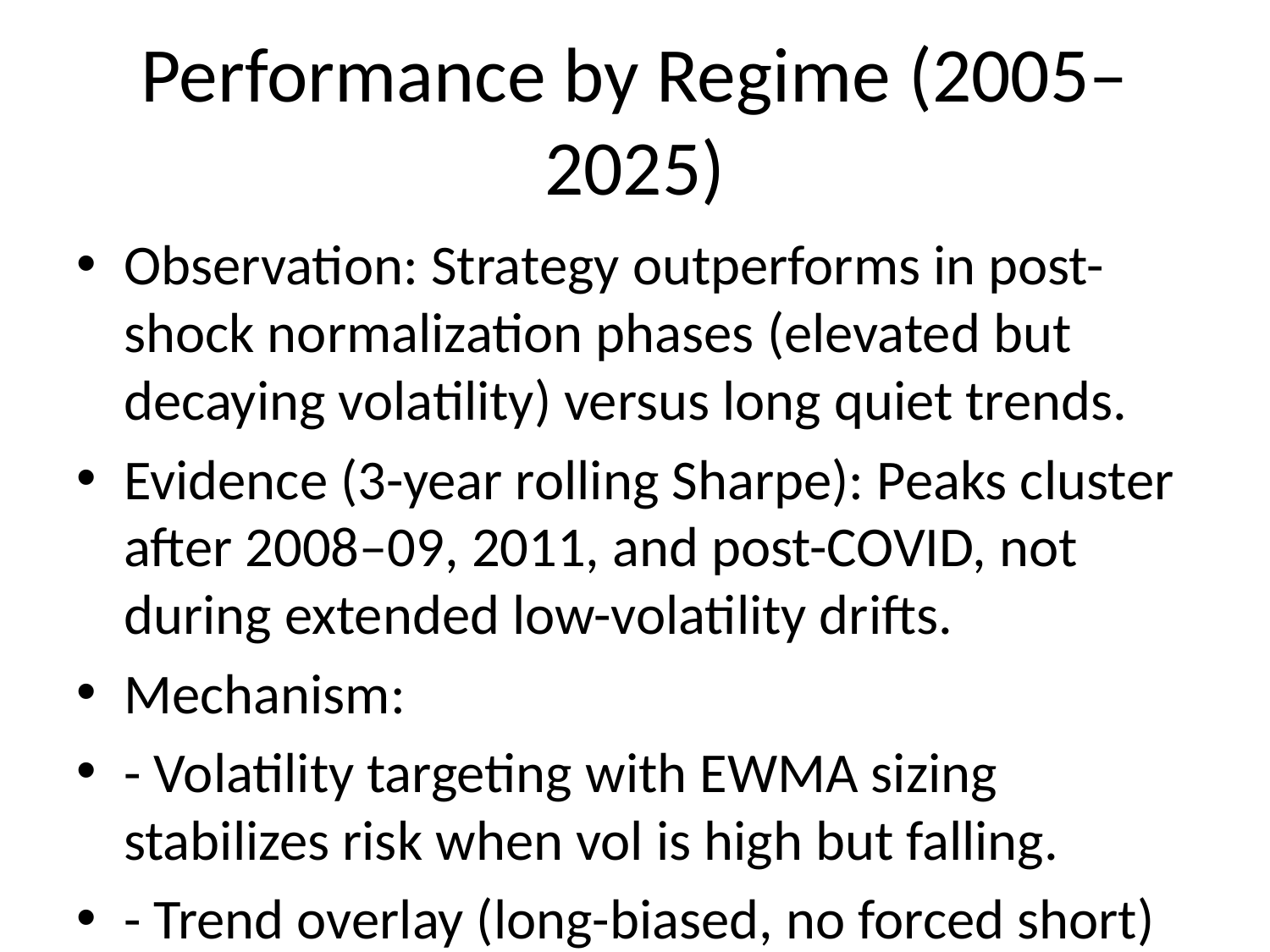

# Performance by Regime (2005–2025)
Observation: Strategy outperforms in post-shock normalization phases (elevated but decaying volatility) versus long quiet trends.
Evidence (3-year rolling Sharpe): Peaks cluster after 2008–09, 2011, and post-COVID, not during extended low-volatility drifts.
Mechanism:
- Volatility targeting with EWMA sizing stabilizes risk when vol is high but falling.
- Trend overlay (long-biased, no forced short) avoids worst whipsaws during panic, re-engages as structure returns.
- Blending long-term covariance with short-term volatility dampens position swings and reduces drawdowns.
Implication: Best suited for periods of volatility normalization and trend resumption.